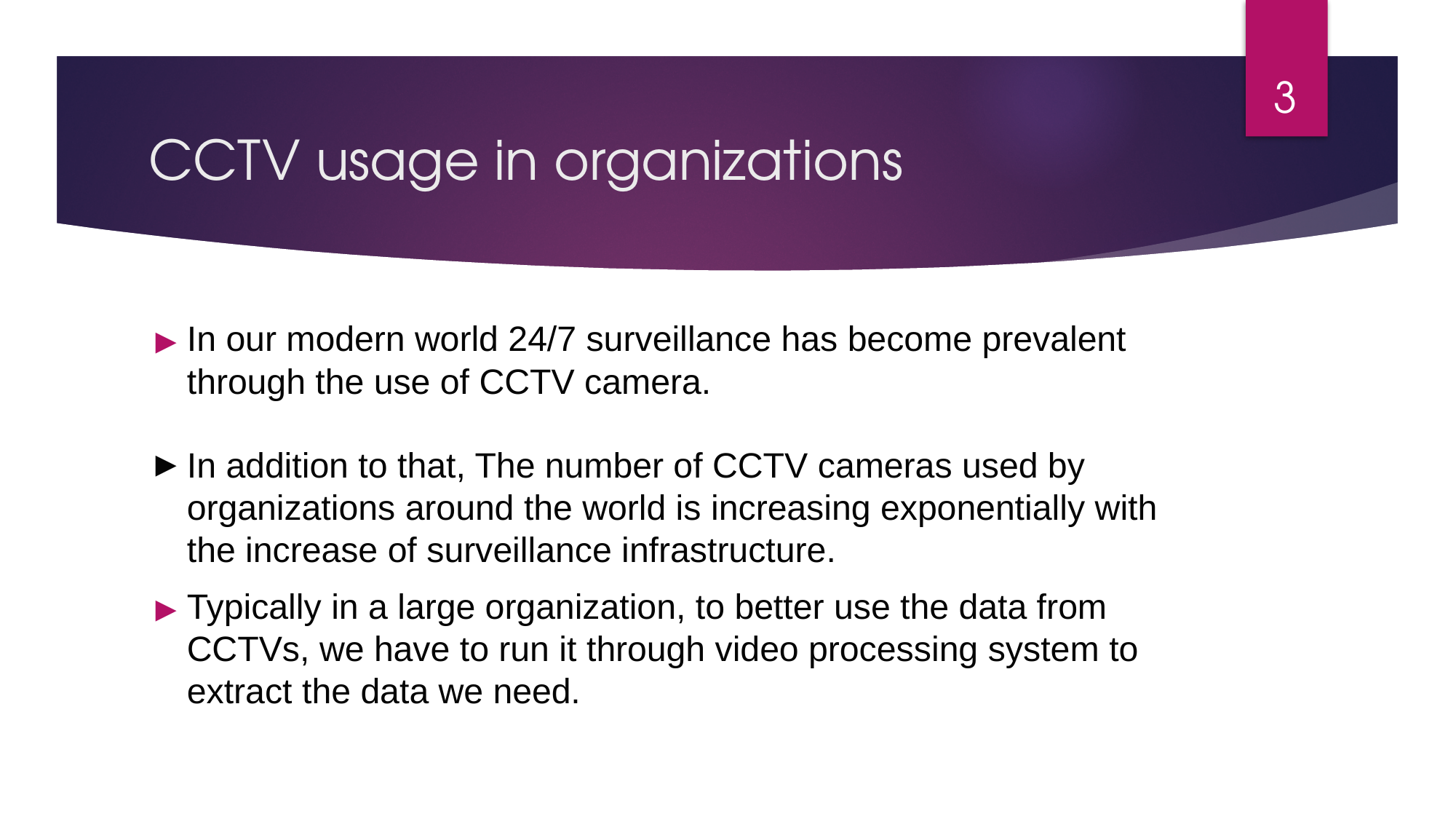

3
# CCTV usage in organizations
In our modern world 24/7 surveillance has become prevalent through the use of CCTV camera.

In addition to that, The number of CCTV cameras used by organizations around the world is increasing exponentially with the increase of surveillance infrastructure.
Typically in a large organization, to better use the data from CCTVs, we have to run it through video processing system to extract the data we need.